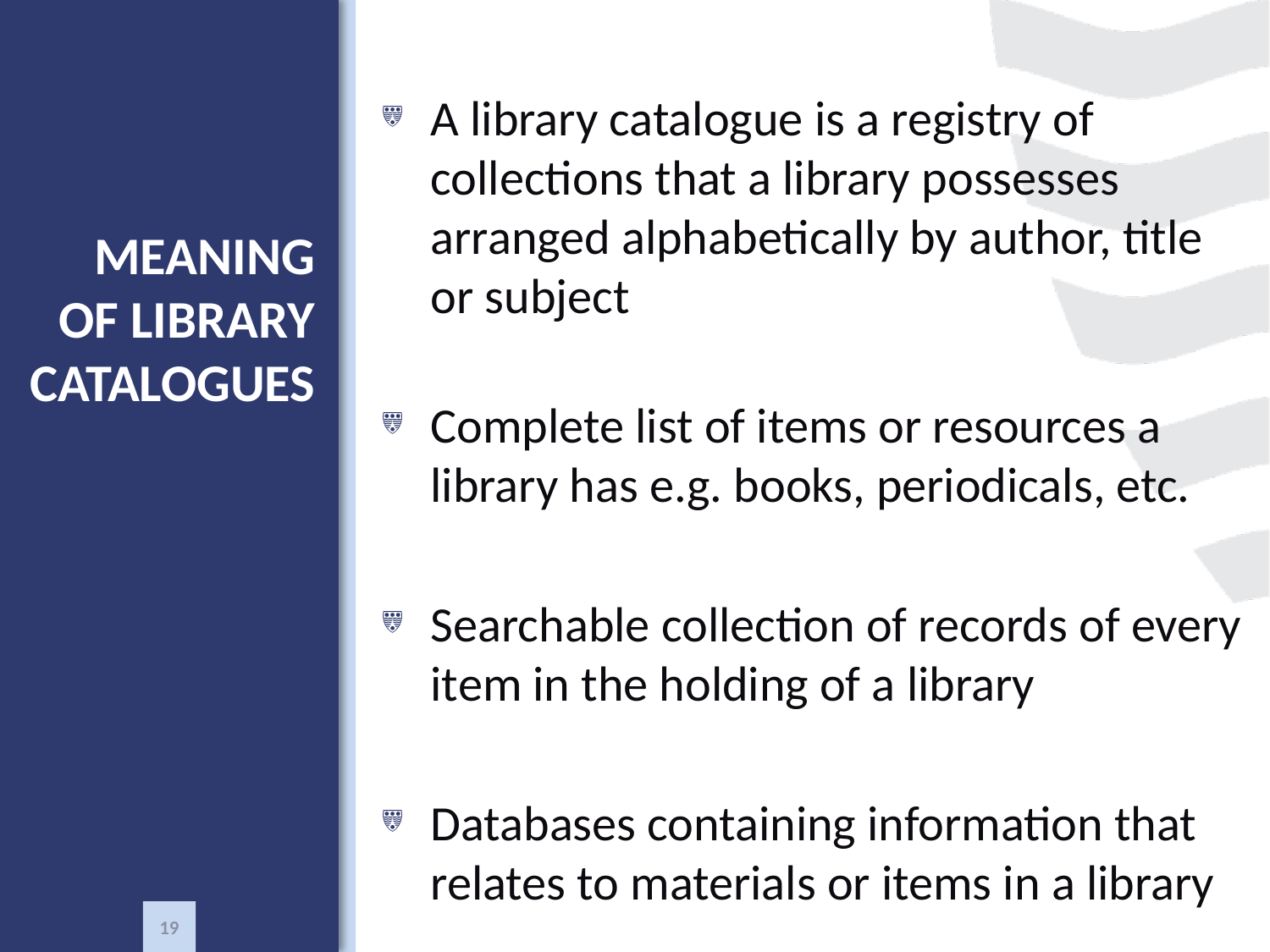

A library catalogue is a registry of collections that a library possesses arranged alphabetically by author, title or subject

Complete list of items or resources a library has e.g. books, periodicals, etc.

Searchable collection of records of every item in the holding of a library

Databases containing information that relates to materials or items in a library

# MEANING OF LIBRARY CATALOGUES
19